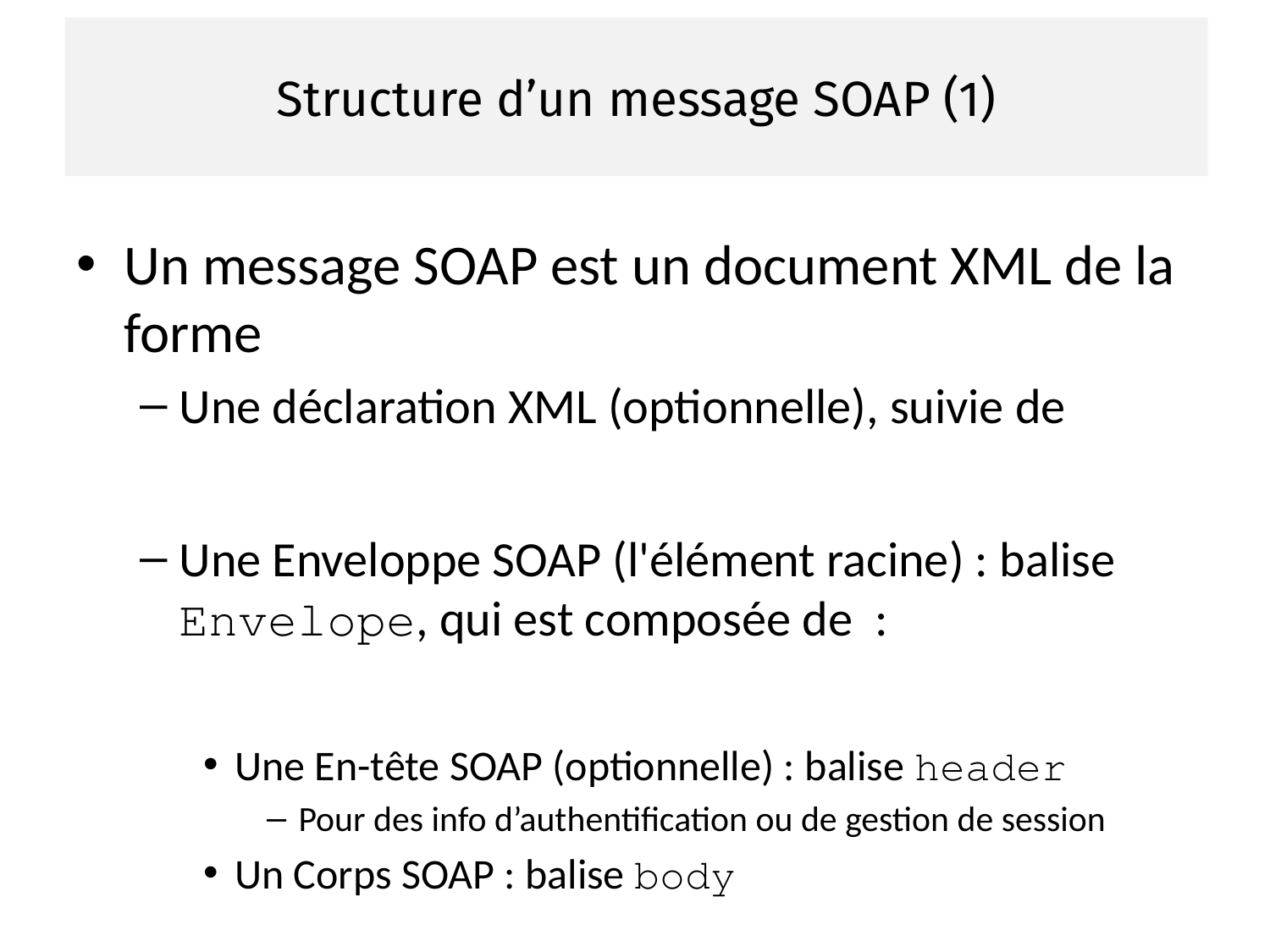

# Structure d’un message SOAP (1)
Un message SOAP est un document XML de la forme
Une déclaration XML (optionnelle), suivie de

Une Enveloppe SOAP (l'élément racine) : balise Envelope, qui est composée de  :

Une En-tête SOAP (optionnelle) : balise header
Pour des info d’authentification ou de gestion de session
Un Corps SOAP : balise body